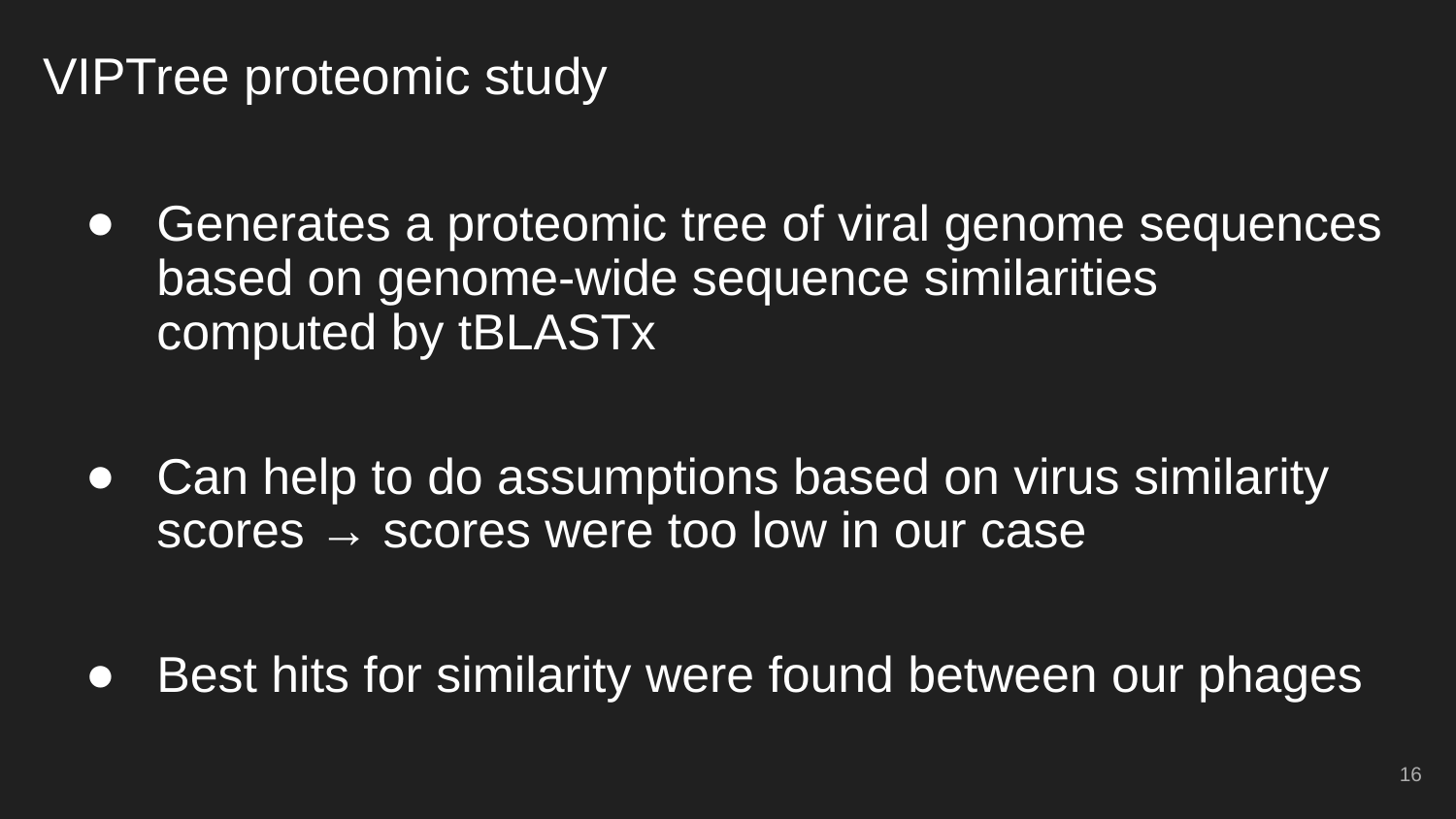

# VIPTree proteomic study
Generates a proteomic tree of viral genome sequences based on genome-wide sequence similarities computed by tBLASTx

Can help to do assumptions based on virus similarity scores → scores were too low in our case

Best hits for similarity were found between our phages

16